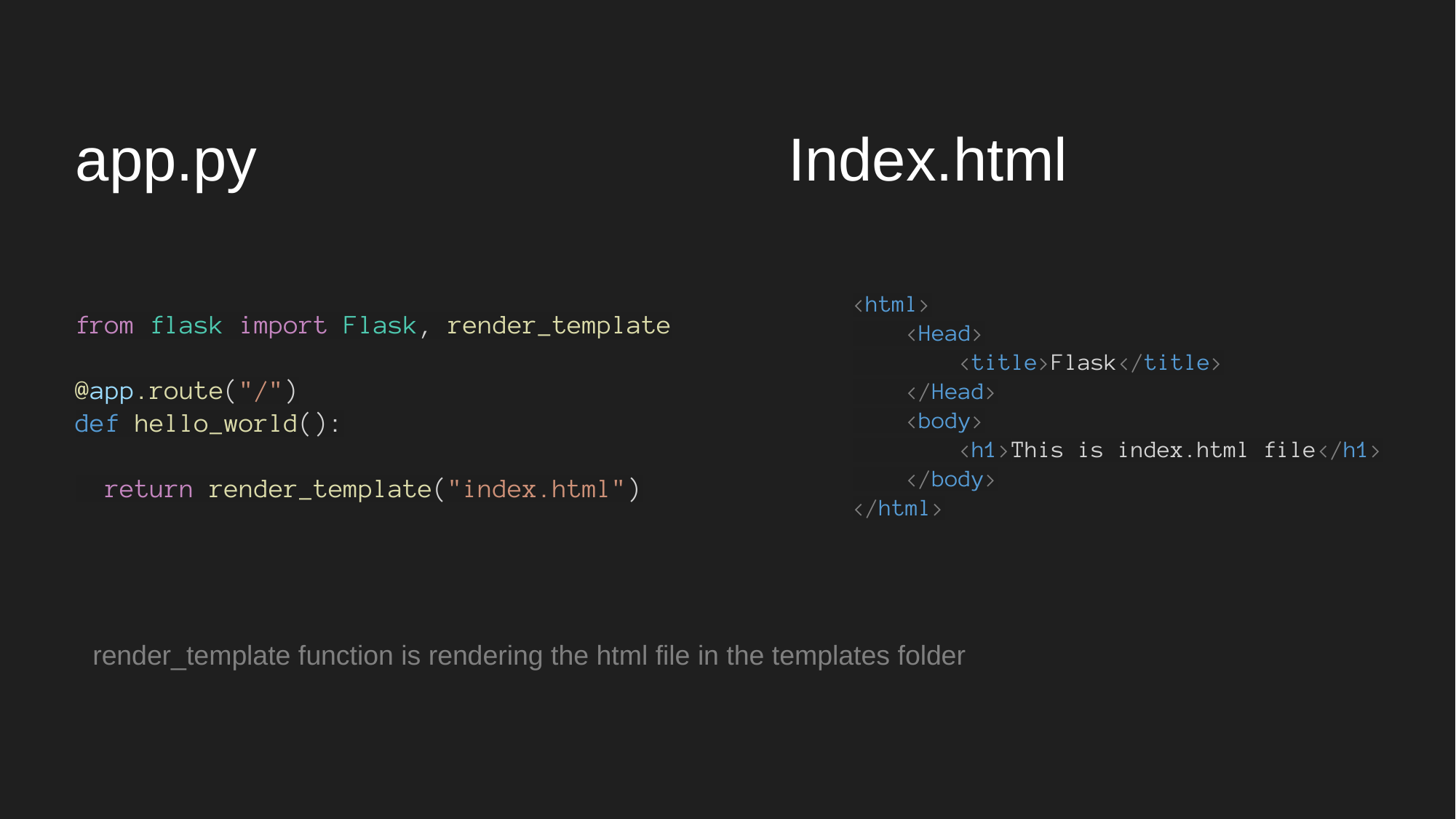

app.py
Index.html
<html>
    <Head>
        <title>Flask</title>
    </Head>
    <body>
        <h1>This is index.html file</h1>
    </body>
</html>
from flask import Flask, render_template
@app.route("/")
def hello_world():

  return render_template("index.html")
render_template function is rendering the html file in the templates folder